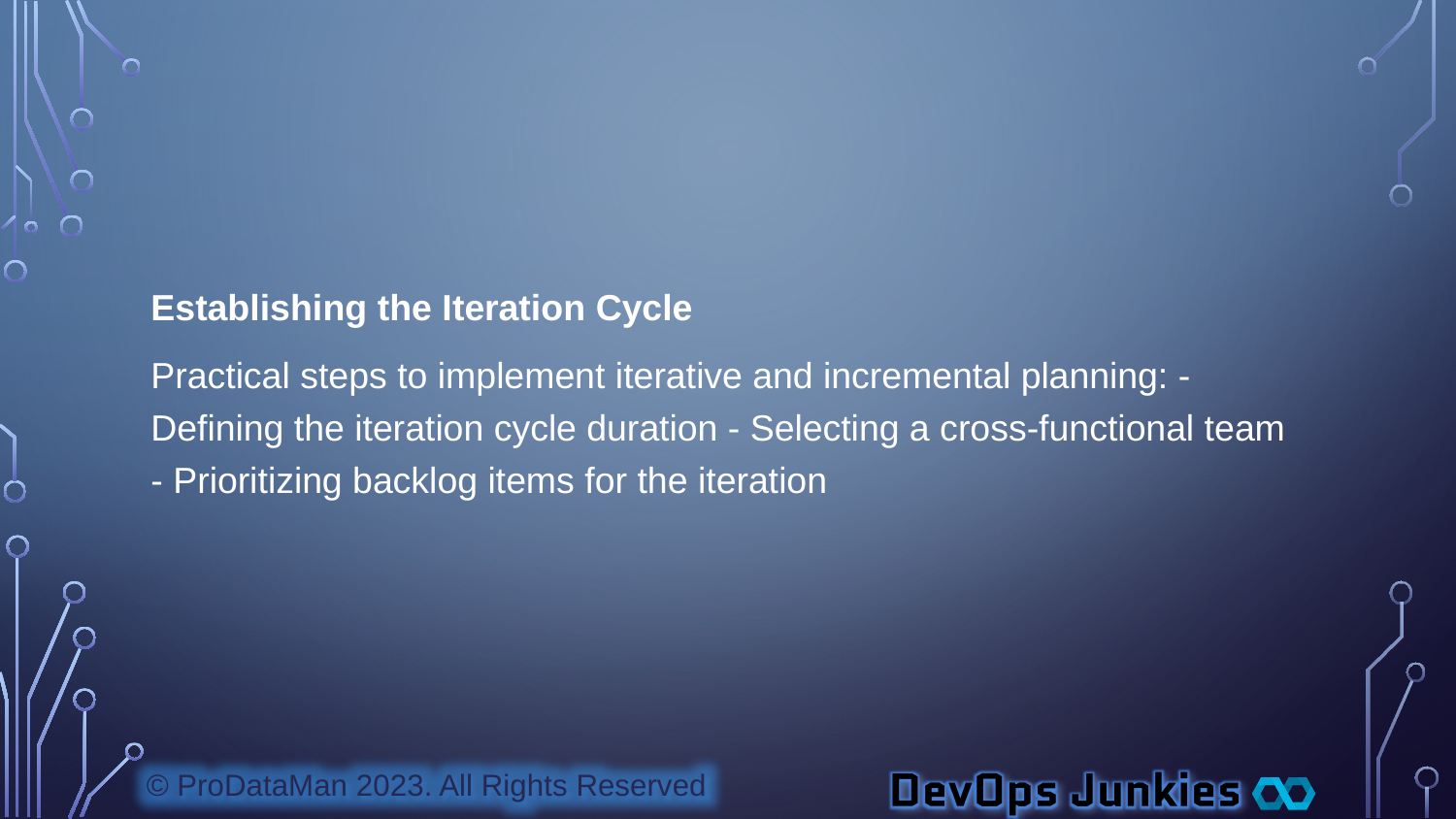

Establishing the Iteration Cycle
Practical steps to implement iterative and incremental planning: - Defining the iteration cycle duration - Selecting a cross-functional team - Prioritizing backlog items for the iteration